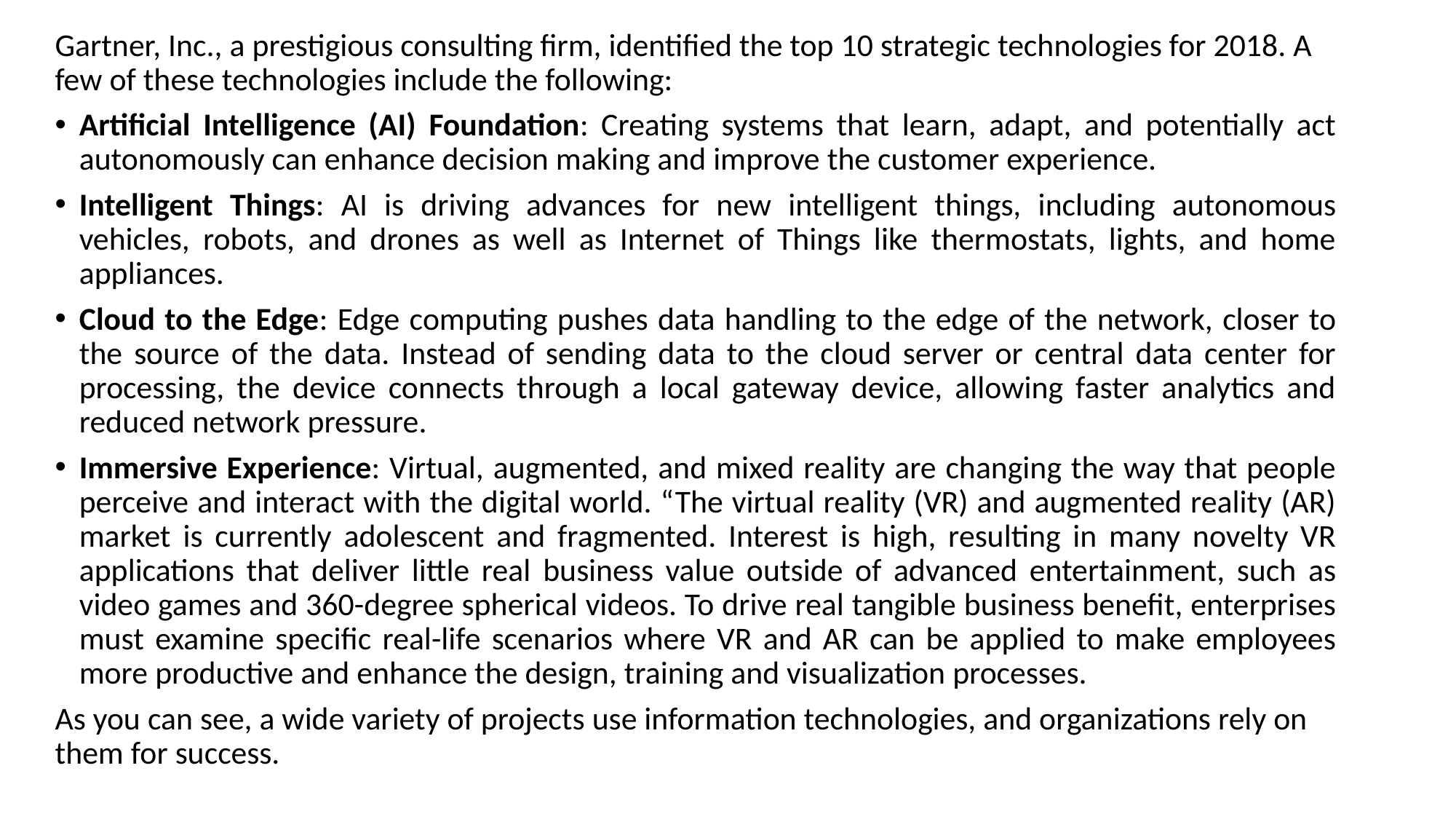

Gartner, Inc., a prestigious consulting firm, identified the top 10 strategic technologies for 2018. A few of these technologies include the following:
Artificial Intelligence (AI) Foundation: Creating systems that learn, adapt, and potentially act autonomously can enhance decision making and improve the customer experience.
Intelligent Things: AI is driving advances for new intelligent things, including autonomous vehicles, robots, and drones as well as Internet of Things like thermostats, lights, and home appliances.
Cloud to the Edge: Edge computing pushes data handling to the edge of the network, closer to the source of the data. Instead of sending data to the cloud server or central data center for processing, the device connects through a local gateway device, allowing faster analytics and reduced network pressure.
Immersive Experience: Virtual, augmented, and mixed reality are changing the way that people perceive and interact with the digital world. “The virtual reality (VR) and augmented reality (AR) market is currently adolescent and fragmented. Interest is high, resulting in many novelty VR applications that deliver little real business value outside of advanced entertainment, such as video games and 360-degree spherical videos. To drive real tangible business benefit, enterprises must examine specific real-life scenarios where VR and AR can be applied to make employees more productive and enhance the design, training and visualization processes.
As you can see, a wide variety of projects use information technologies, and organizations rely on them for success.